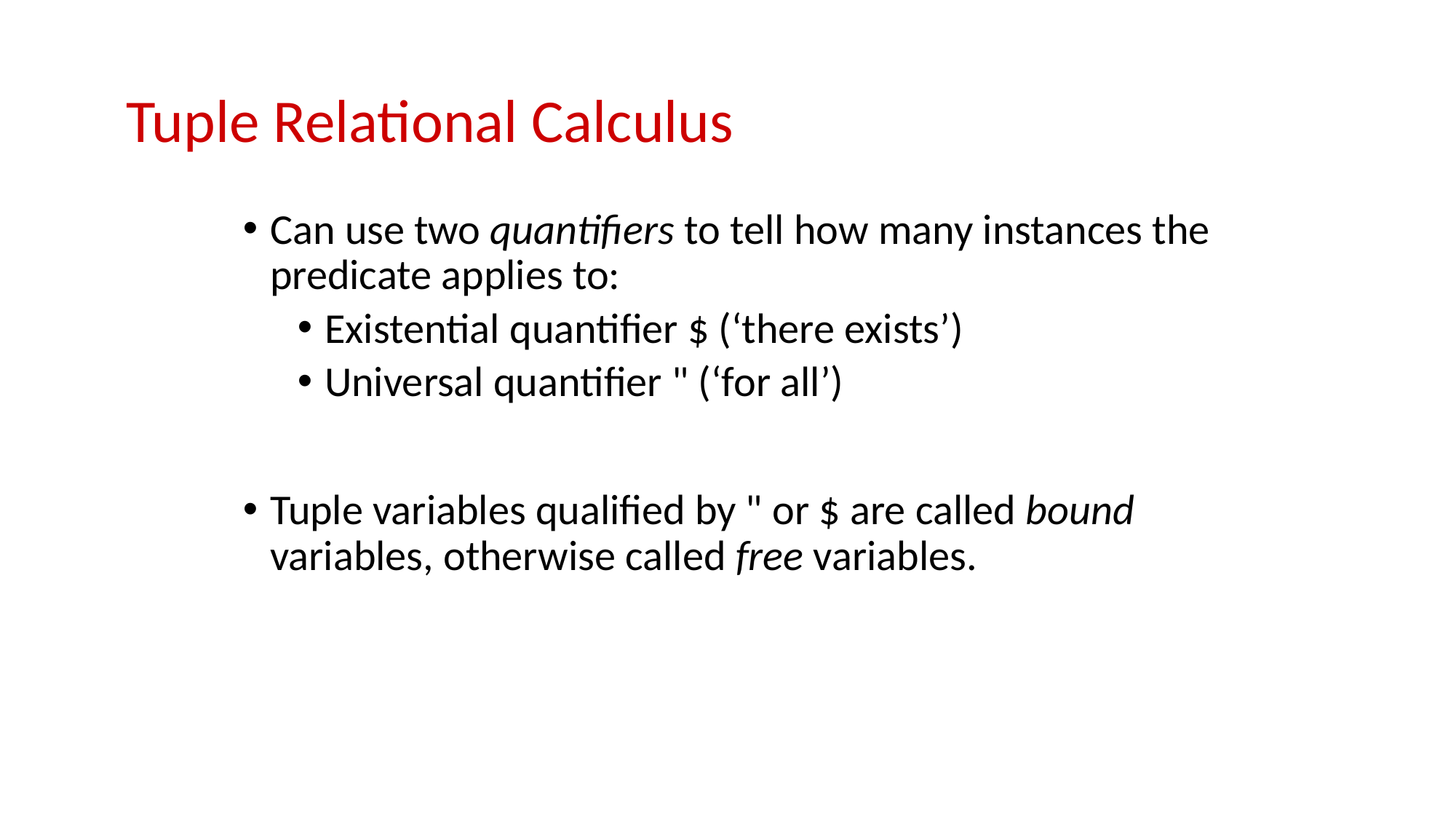

# Tuple Relational Calculus
Can use two quantifiers to tell how many instances the predicate applies to:
Existential quantifier $ (‘there exists’)
Universal quantifier " (‘for all’)

Tuple variables qualified by " or $ are called bound variables, otherwise called free variables.